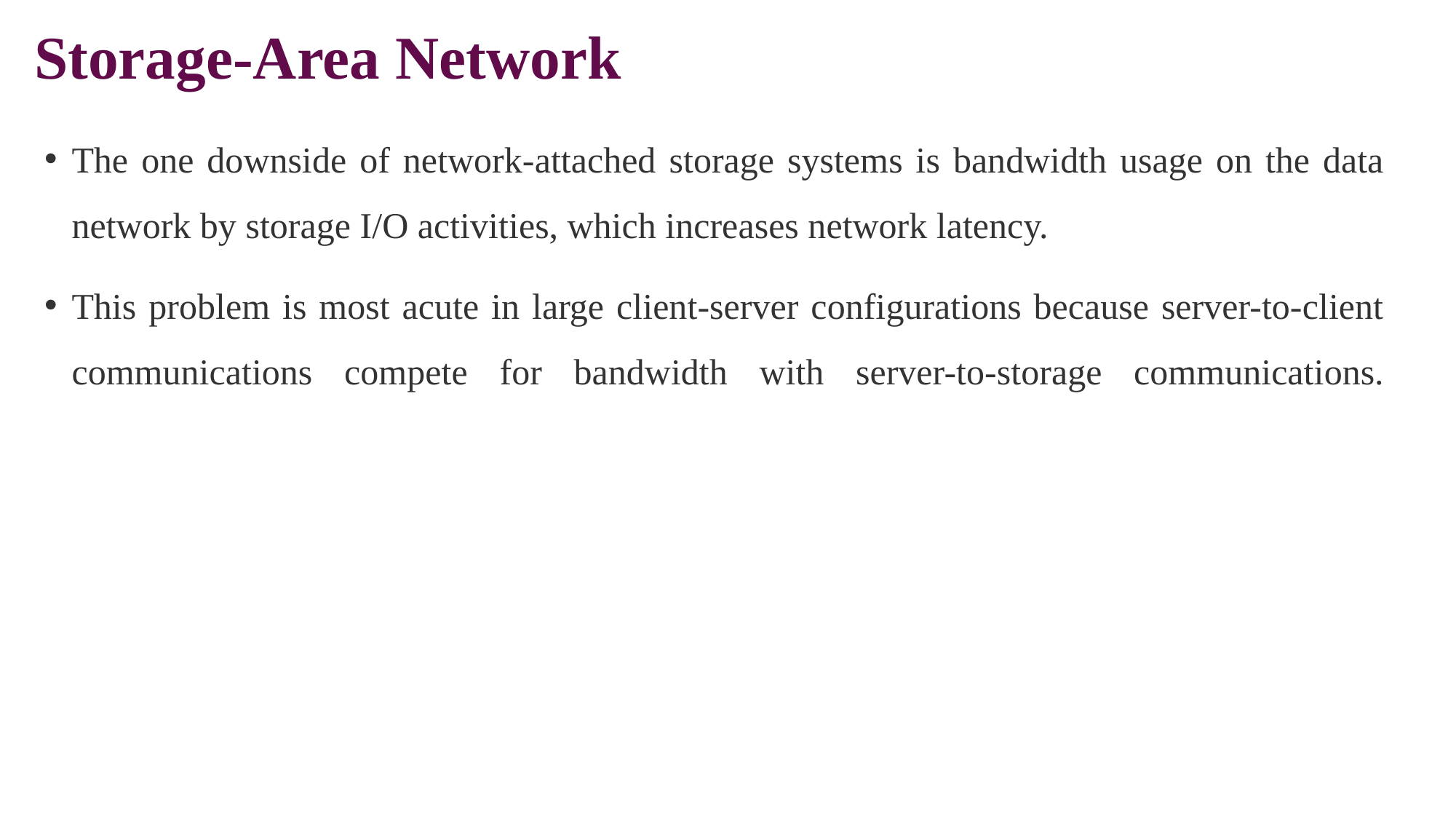

# Storage-Area Network
The one downside of network-attached storage systems is bandwidth usage on the data network by storage I/O activities, which increases network latency.
This problem is most acute in large client-server configurations because server-to-client communications compete for bandwidth with server-to-storage communications.